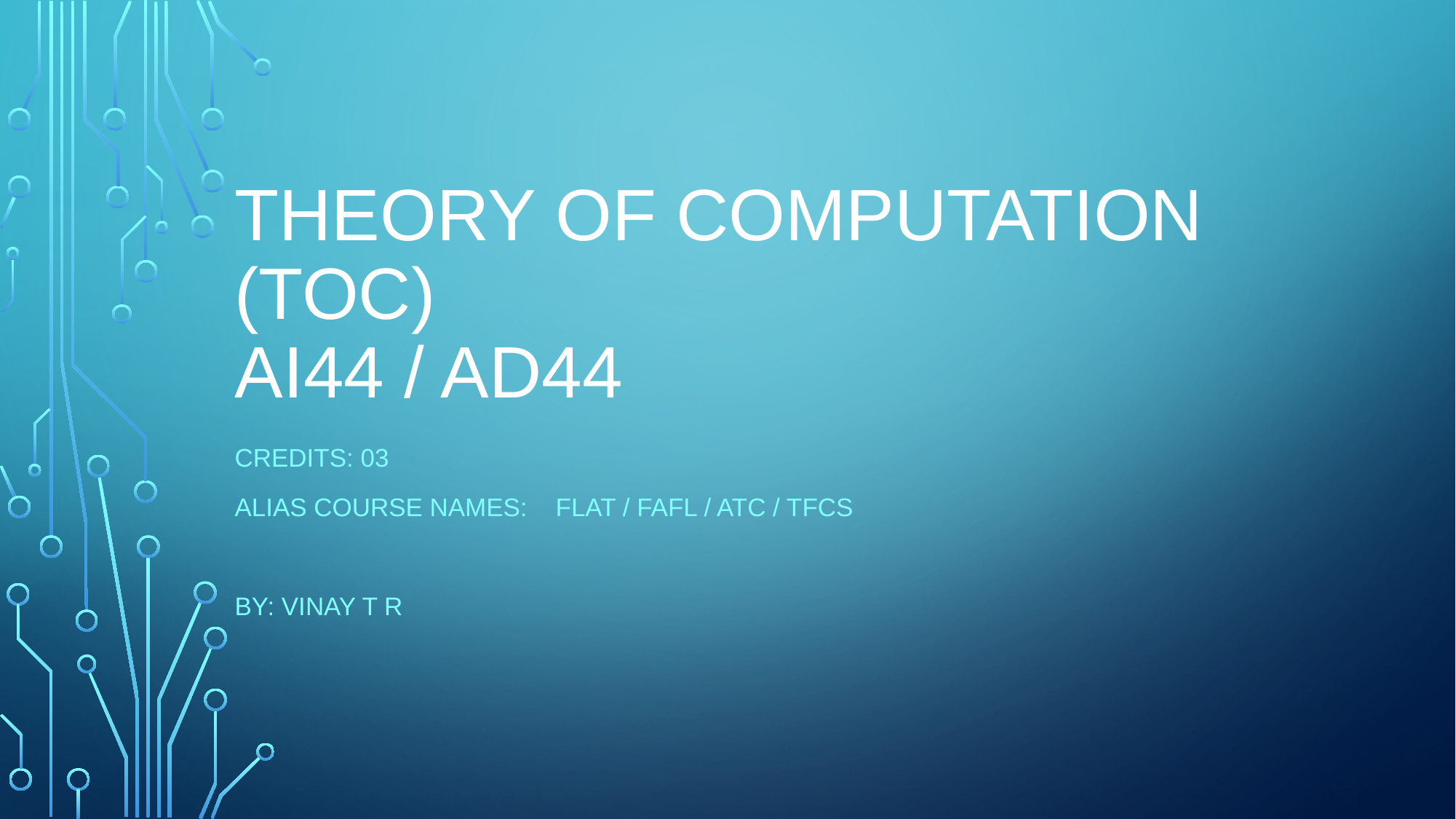

# Theory of computation (ToC) AI44 / AD44
Credits: 03
Alias course names:    FLAT / FAFL / ATC / TFCS

BY: Vinay t r